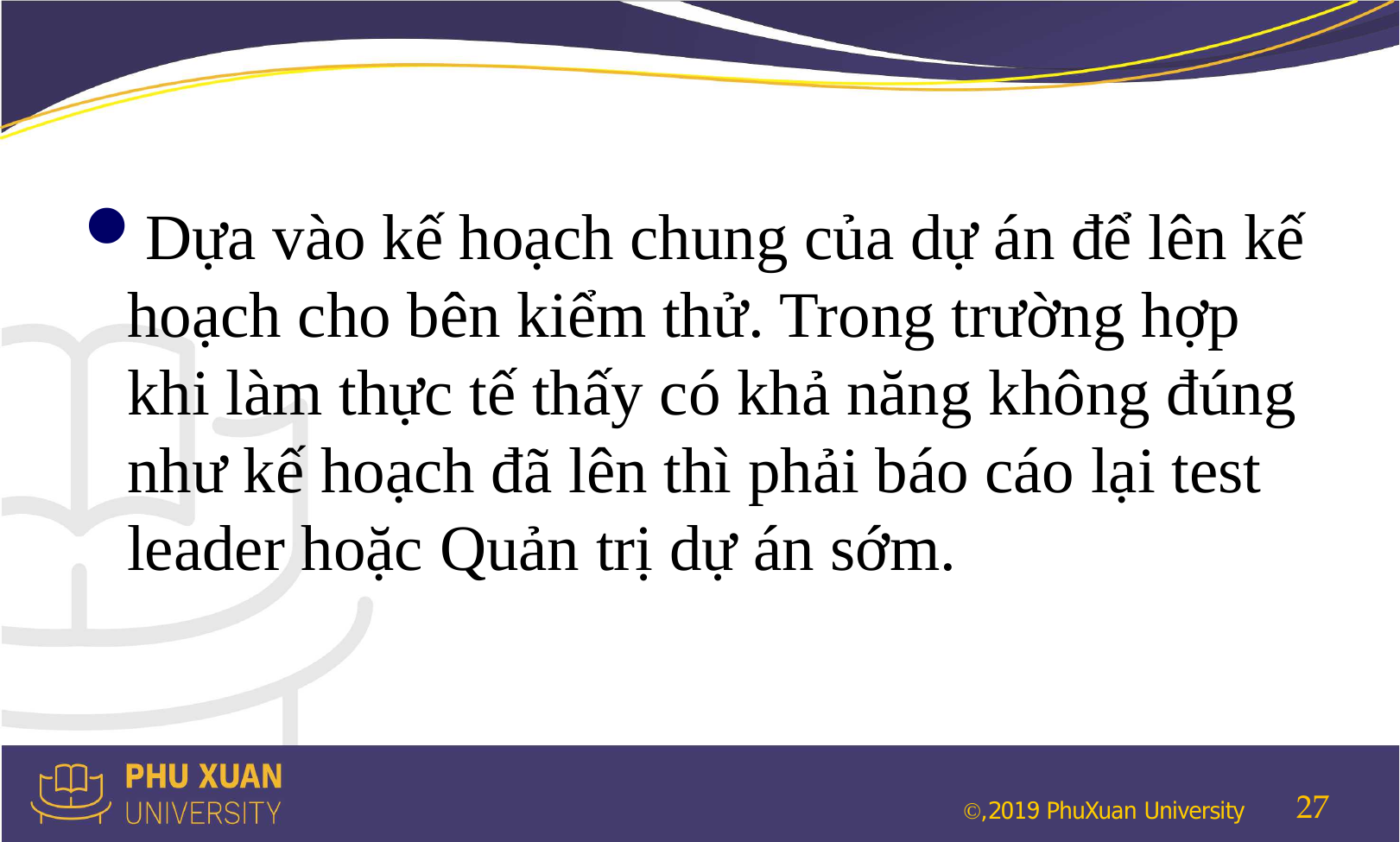

#
Dựa vào kế hoạch chung của dự án để lên kế hoạch cho bên kiểm thử. Trong trường hợp khi làm thực tế thấy có khả năng không đúng như kế hoạch đã lên thì phải báo cáo lại test leader hoặc Quản trị dự án sớm.
27